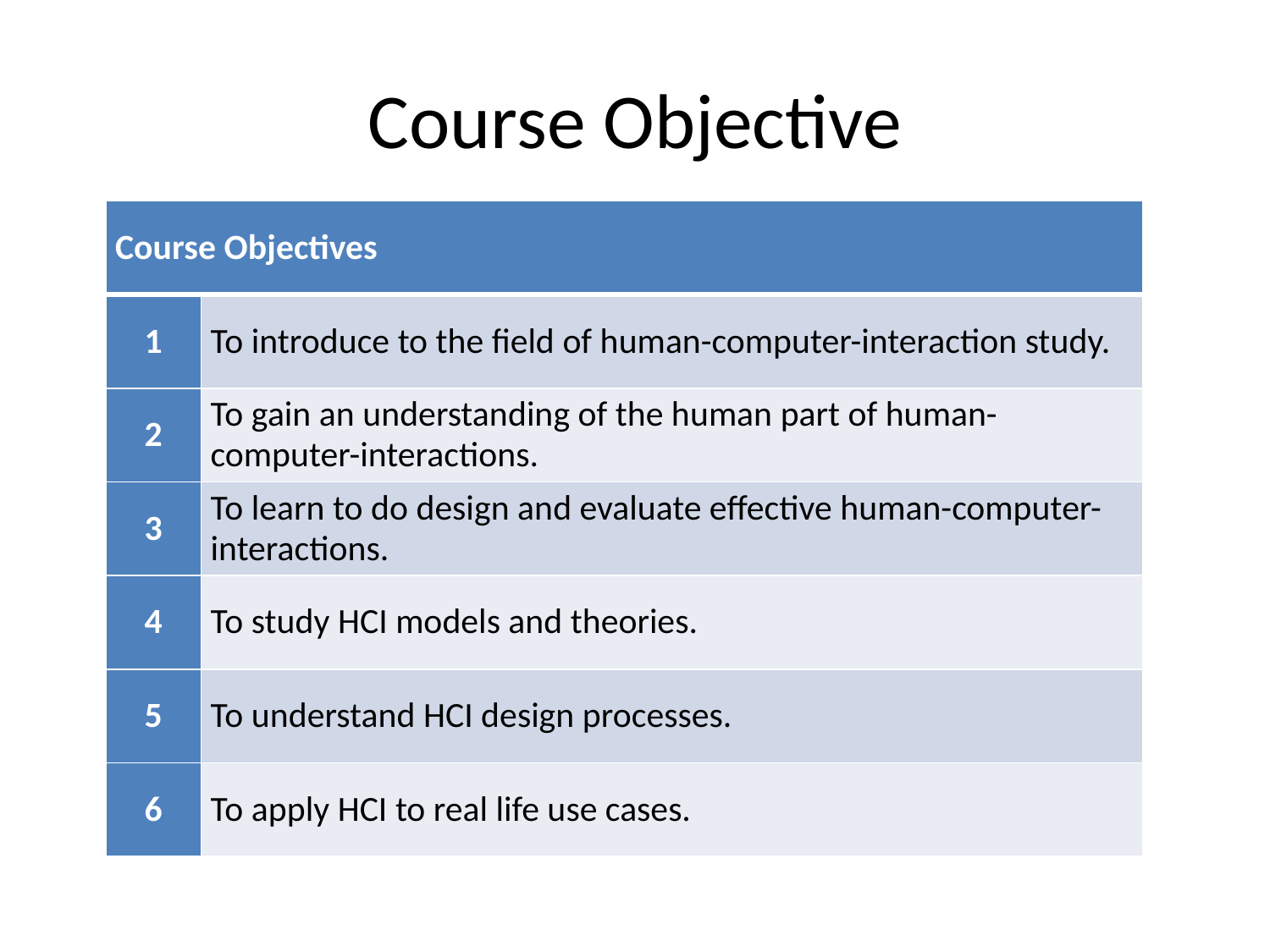

# Course Objective
| Course Objectives |  |
| --- | --- |
| 1 | To introduce to the field of human-computer-interaction study. |
| 2 | To gain an understanding of the human part of human-computer-interactions. |
| 3 | To learn to do design and evaluate effective human-computer-interactions. |
| 4 | To study HCI models and theories. |
| 5 | To understand HCI design processes. |
| 6 | To apply HCI to real life use cases. |